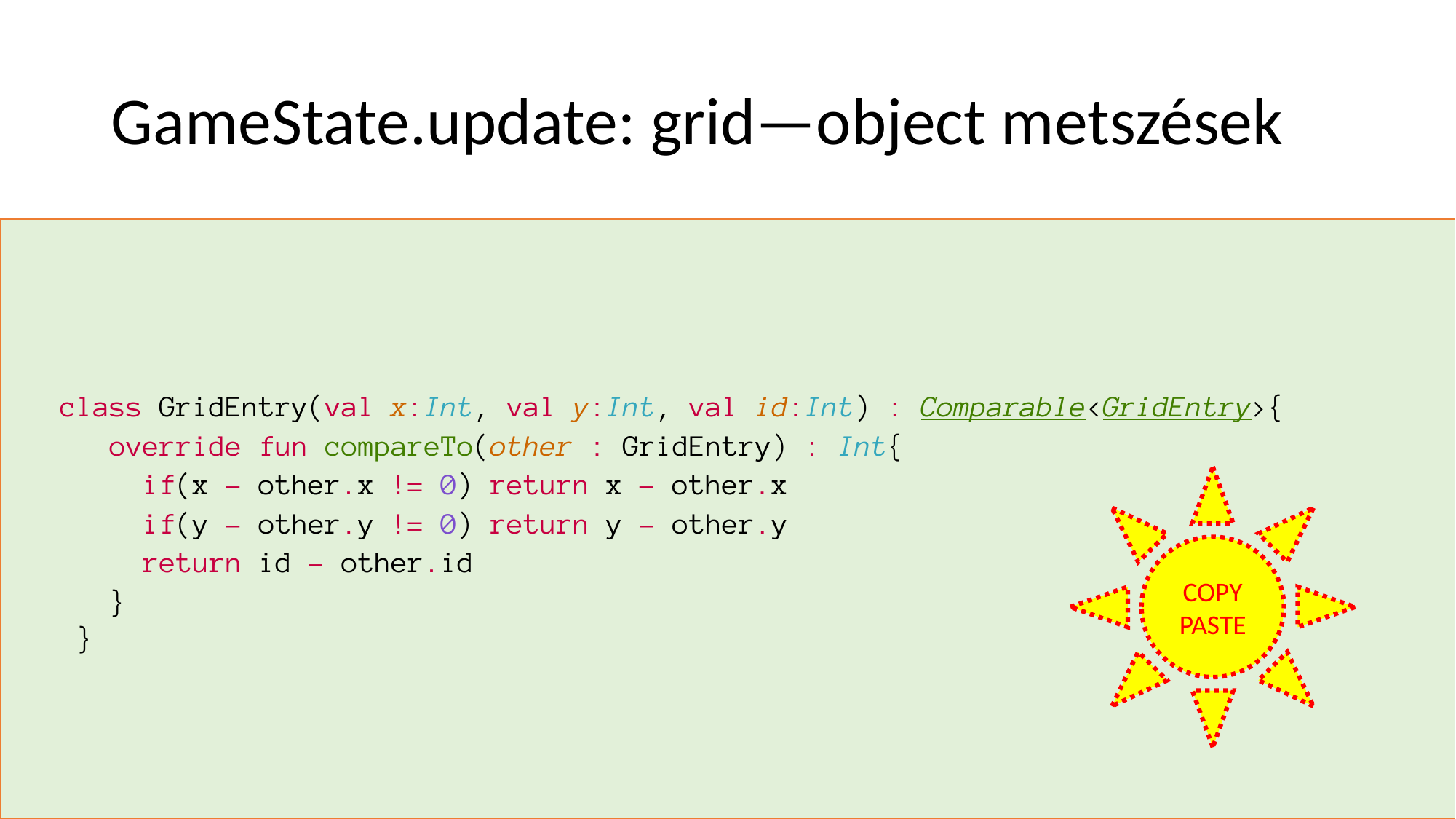

# GameState.update: grid—object metszések
   class GridEntry(val x:Int, val y:Int, val id:Int) : Comparable<GridEntry>{
      override fun compareTo(other : GridEntry) : Int{
        if(x - other.x != 0) return x - other.x
        if(y - other.y != 0) return y - other.y
        return id - other.id
      }
    }
COPY
PASTE